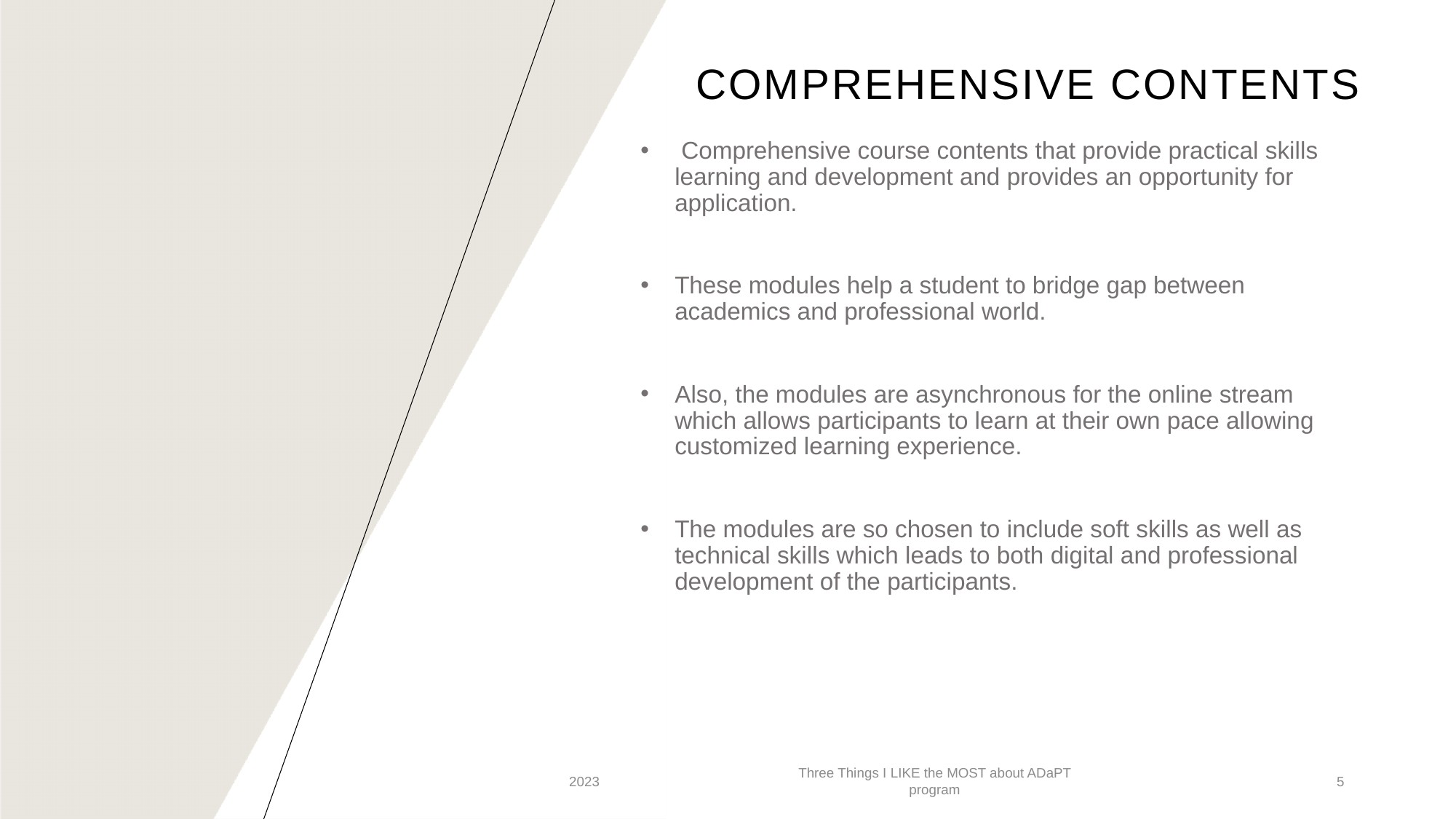

# Comprehensive contents
 Comprehensive course contents that provide practical skills learning and development and provides an opportunity for application.

These modules help a student to bridge gap between academics and professional world.

Also, the modules are asynchronous for the online stream which allows participants to learn at their own pace allowing customized learning experience.

The modules are so chosen to include soft skills as well as technical skills which leads to both digital and professional development of the participants.
2023
Three Things I LIKE the MOST about ADaPT program
5